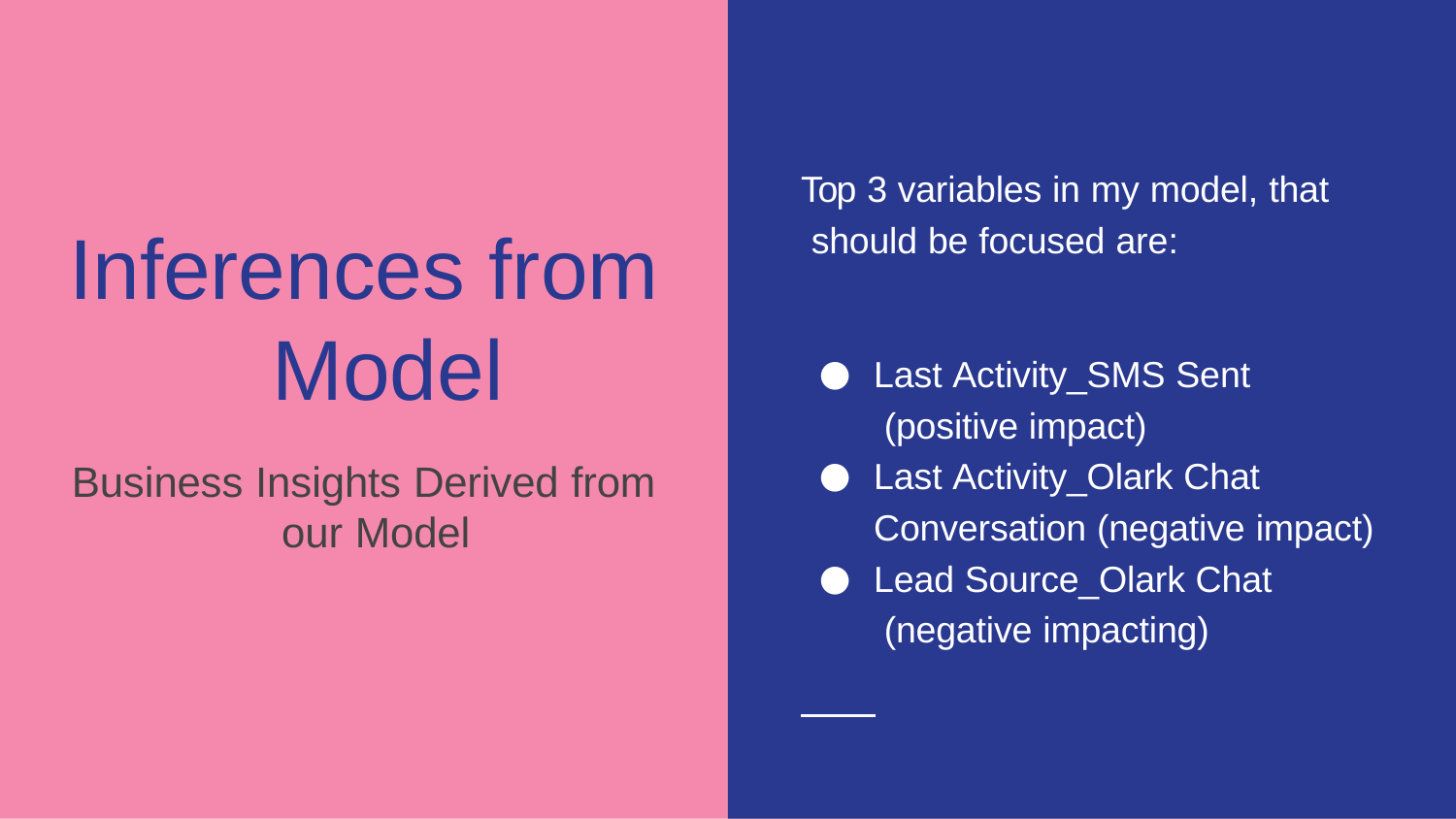

Top 3 variables in my model, that  should be focused are:
# Inferences from  Model
Last Activity_SMS Sent  (positive impact)
Last Activity_Olark Chat  Conversation (negative impact)
Lead Source_Olark Chat  (negative impacting)
Business Insights Derived from  our Model